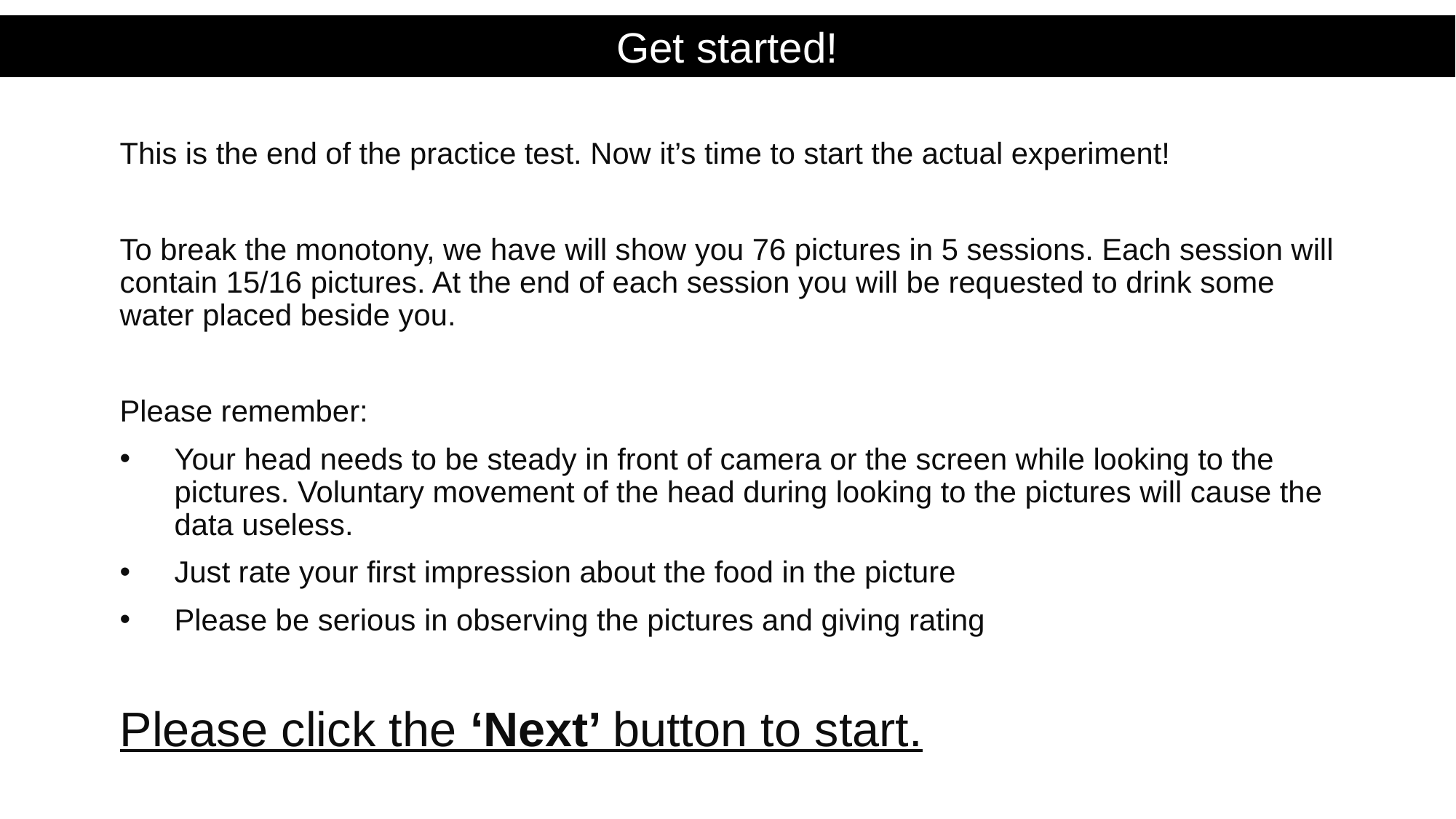

Get started!
This is the end of the practice test. Now it’s time to start the actual experiment!

To break the monotony, we have will show you 76 pictures in 5 sessions. Each session will contain 15/16 pictures. At the end of each session you will be requested to drink some water placed beside you.

Please remember:
Your head needs to be steady in front of camera or the screen while looking to the pictures. Voluntary movement of the head during looking to the pictures will cause the data useless.
Just rate your first impression about the food in the picture
Please be serious in observing the pictures and giving rating

Please click the ‘Next’ button to start.